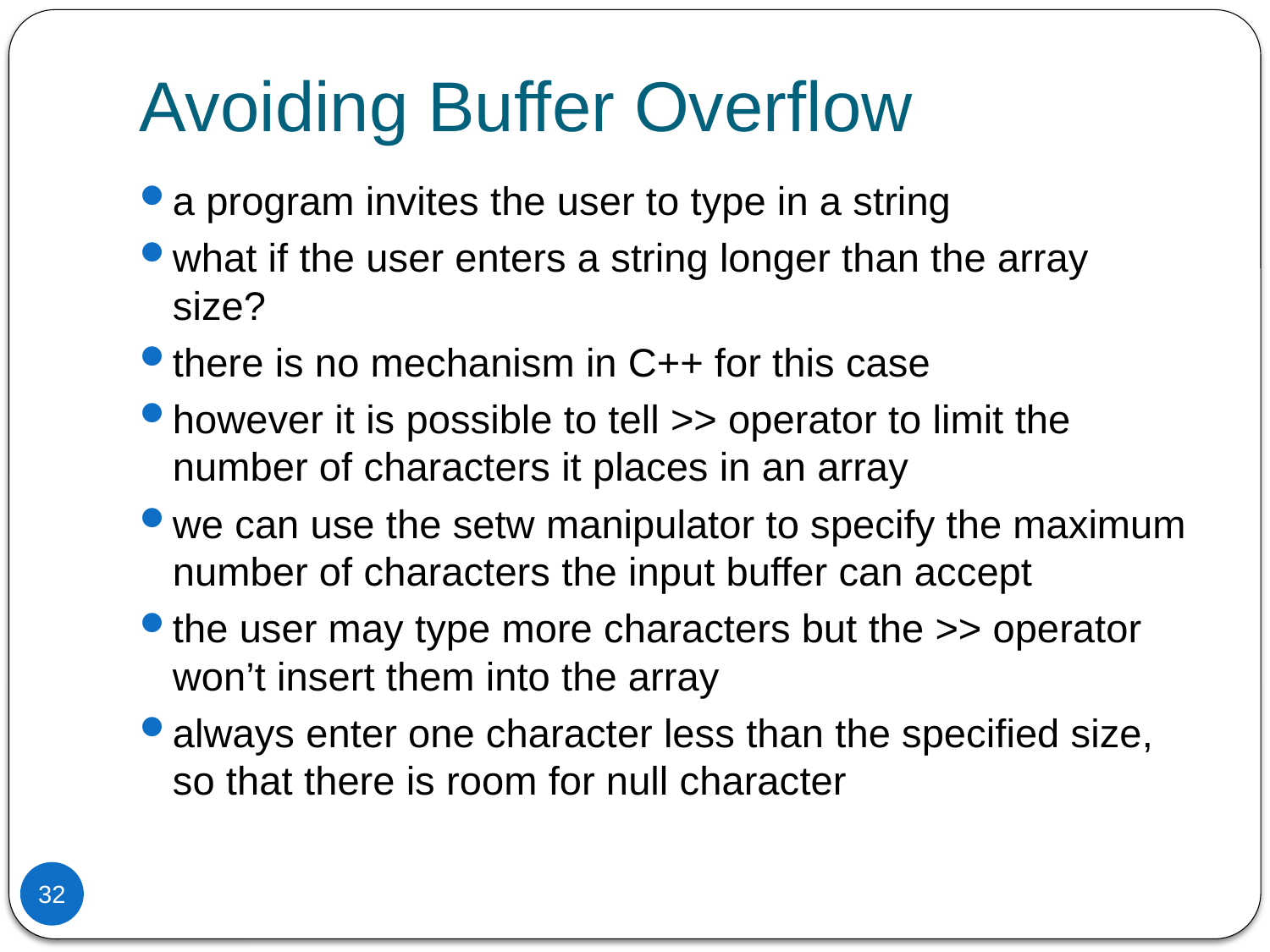

# Avoiding Buffer Overflow
a program invites the user to type in a string
what if the user enters a string longer than the array size?
there is no mechanism in C++ for this case
however it is possible to tell >> operator to limit the number of characters it places in an array
we can use the setw manipulator to specify the maximum number of characters the input buffer can accept
the user may type more characters but the >> operator won’t insert them into the array
always enter one character less than the specified size, so that there is room for null character
32